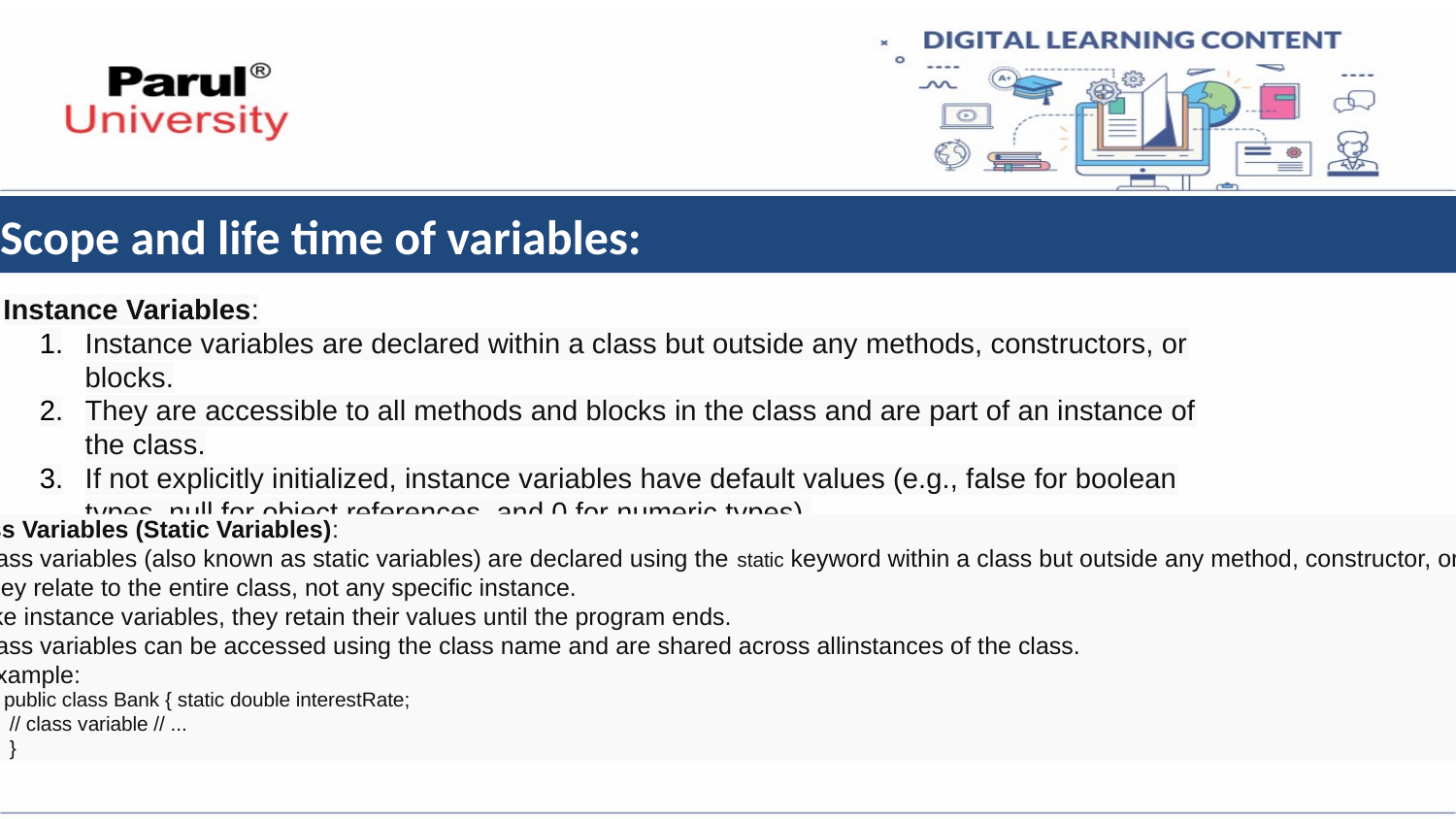

# Scope and life time of variables:   variables: les:
Instance Variables:
Instance variables are declared within a class but outside any methods, constructors, or blocks.
They are accessible to all methods and blocks in the class and are part of an instance of the class.
If not explicitly initialized, instance variables have default values (e.g., false for boolean types, null for object references, and 0 for numeric types).
Their values persist until the class instance is destroyed.

 Class Variables (Static Variables):
   Class variables (also known as static variables) are declared using the static keyword within a class but outside any method, constructor, or block.
   They relate to the entire class, not any specific instance.
   Like instance variables, they retain their values until the program ends.
   Class variables can be accessed using the class name and are shared across allinstances of the class.
    Example:

public class Bank { static double interestRate;
 // class variable // ...
 }